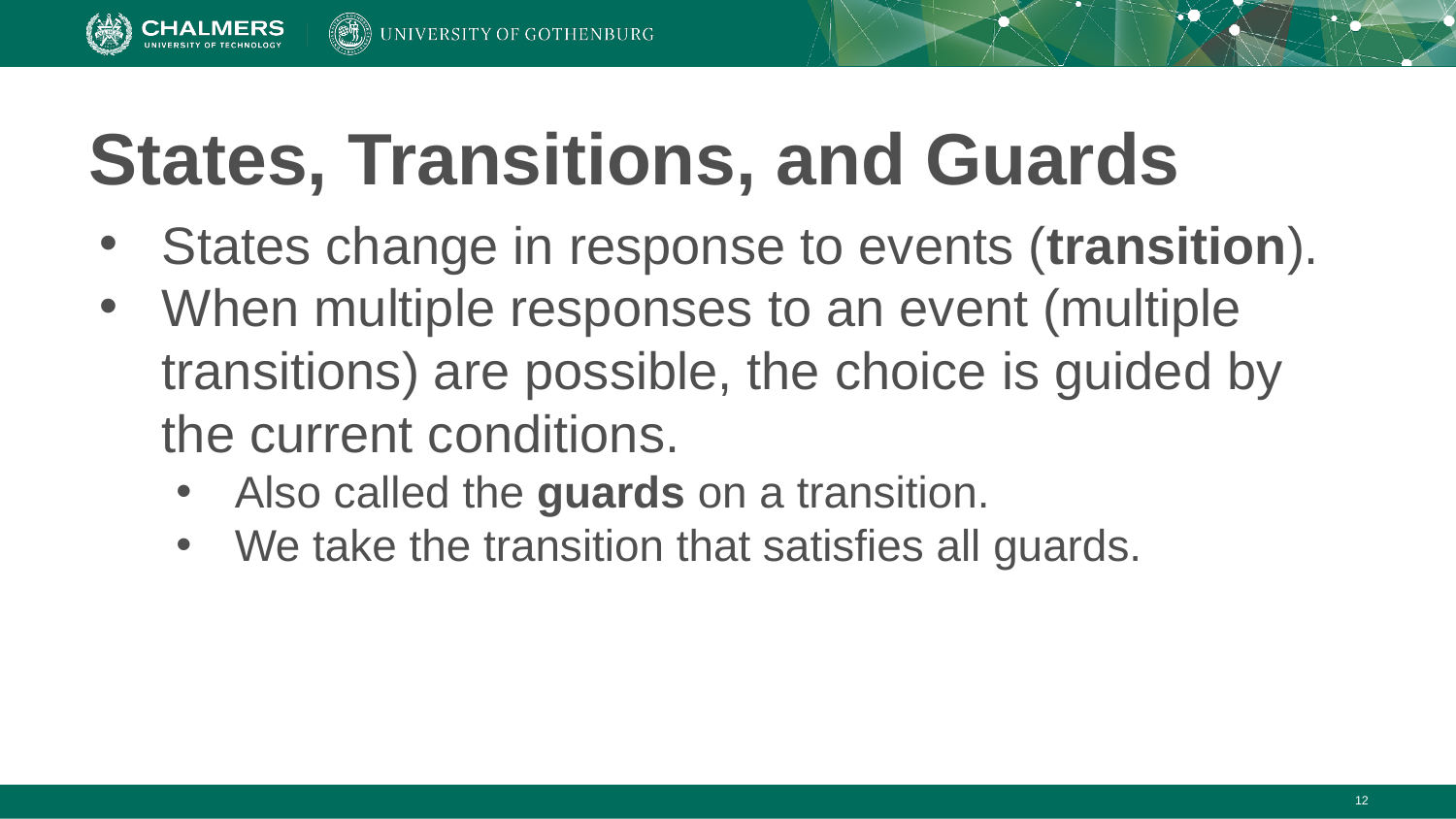

# States, Transitions, and Guards
States change in response to events (transition).
When multiple responses to an event (multiple transitions) are possible, the choice is guided by the current conditions.
Also called the guards on a transition.
We take the transition that satisfies all guards.
12